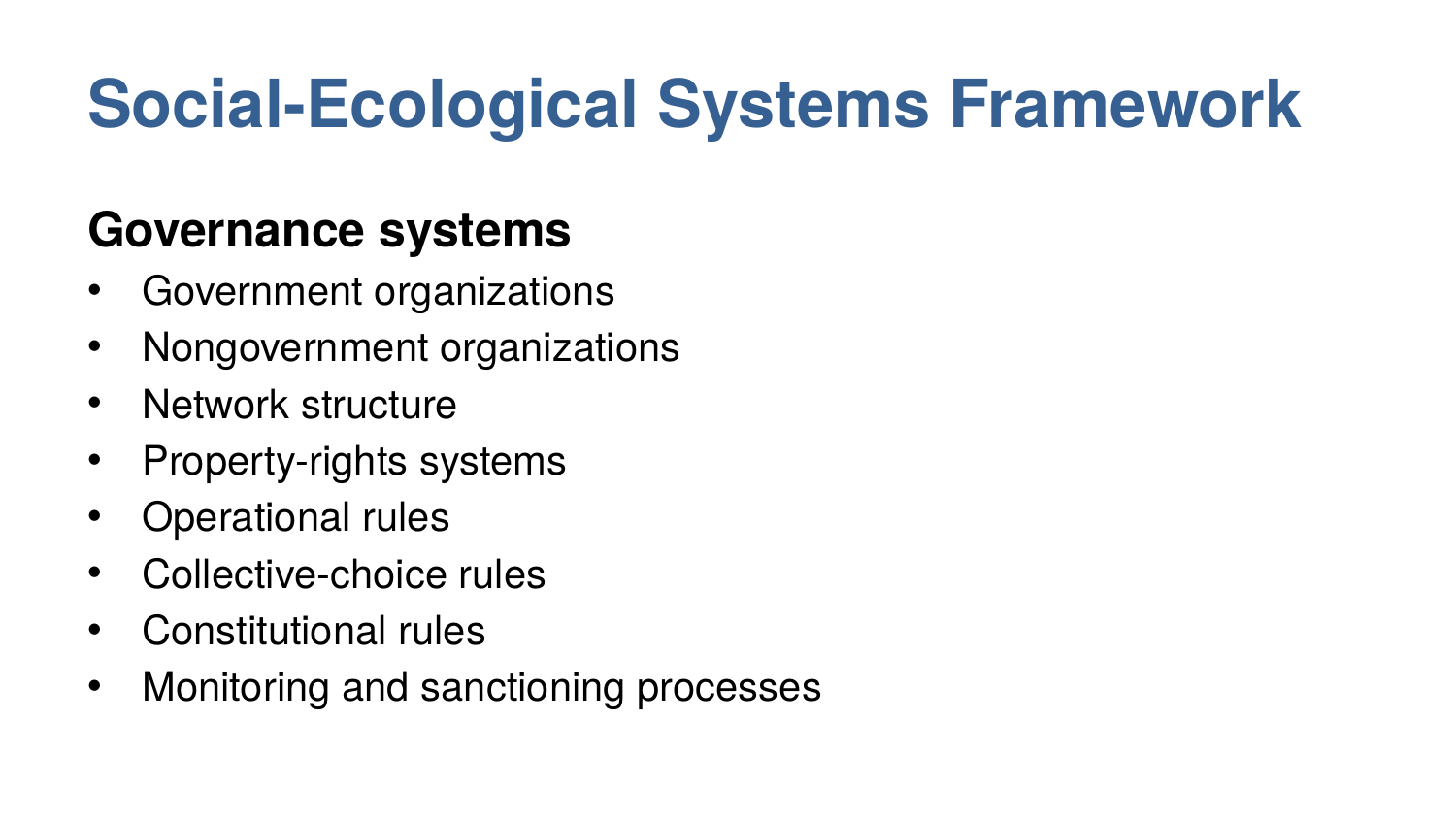

# Social-Ecological Systems Framework
Governance systems
Government organizations
Nongovernment organizations
Network structure
Property-rights systems
Operational rules
Collective-choice rules
Constitutional rules
Monitoring and sanctioning processes